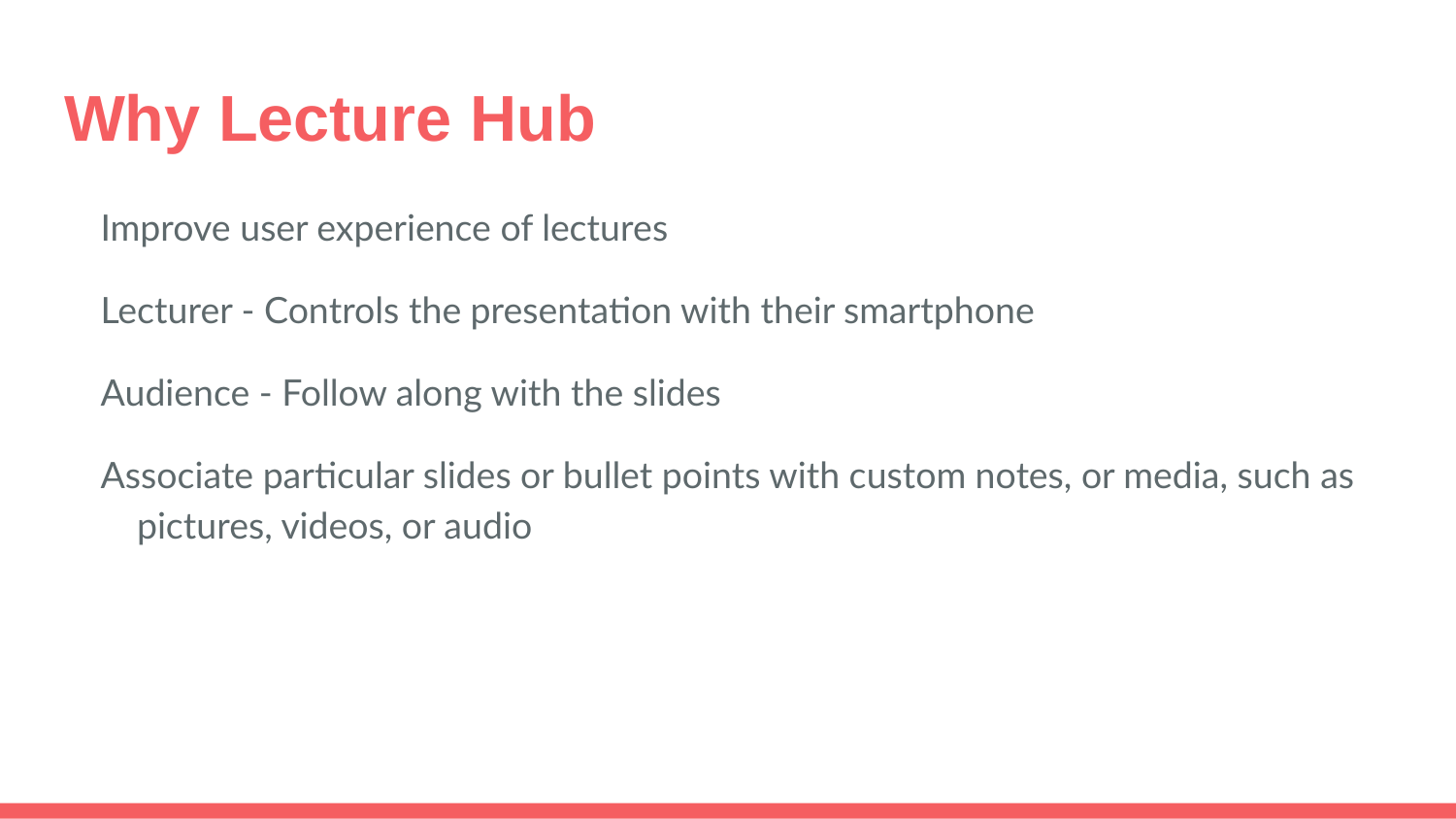

# Why Lecture Hub
Improve user experience of lectures
Lecturer - Controls the presentation with their smartphone
Audience - Follow along with the slides
Associate particular slides or bullet points with custom notes, or media, such as pictures, videos, or audio